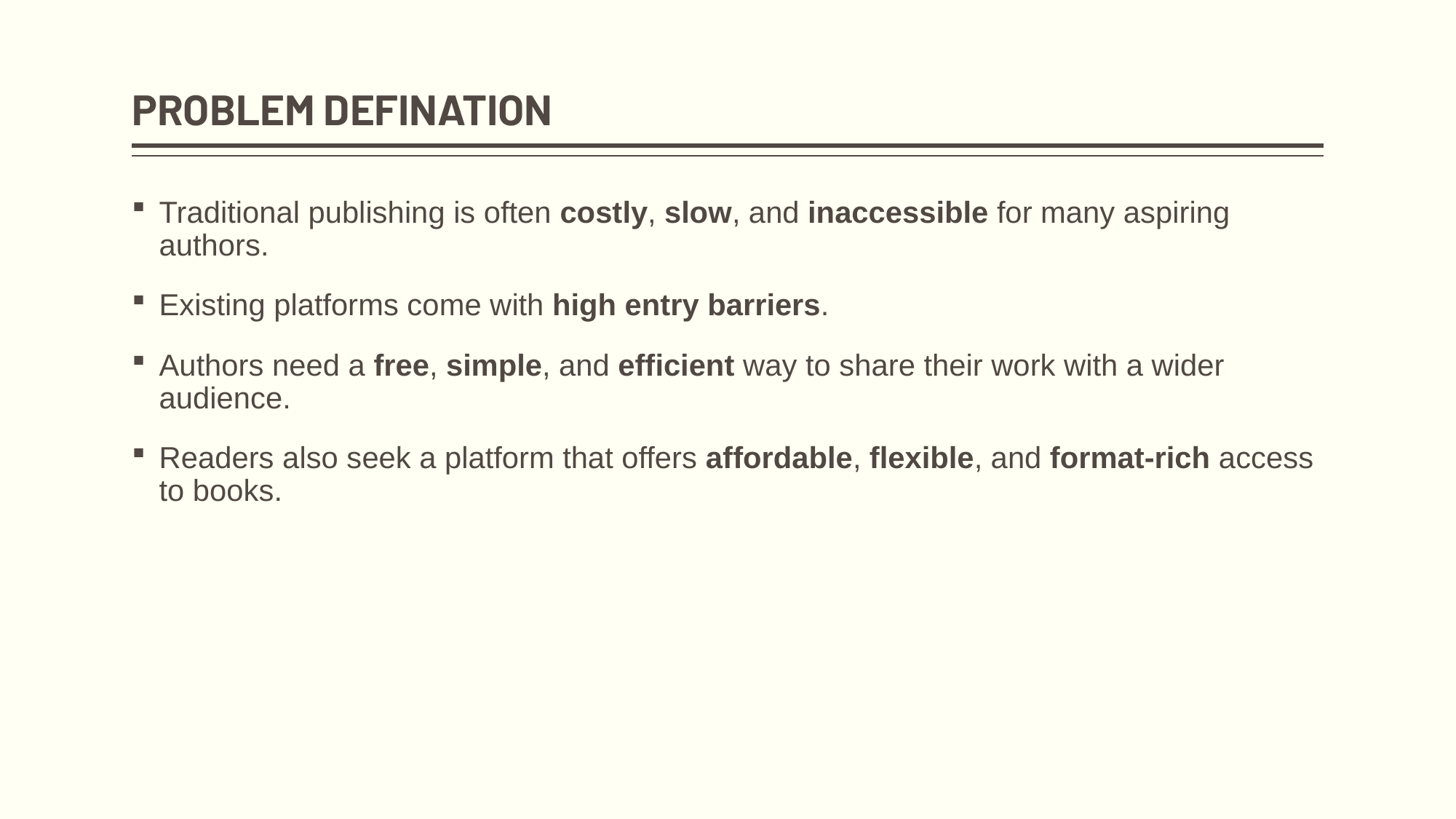

# PROBLEM DEFINATION
Traditional publishing is often costly, slow, and inaccessible for many aspiring authors.
Existing platforms come with high entry barriers.
Authors need a free, simple, and efficient way to share their work with a wider audience.
Readers also seek a platform that offers affordable, flexible, and format-rich access to books.